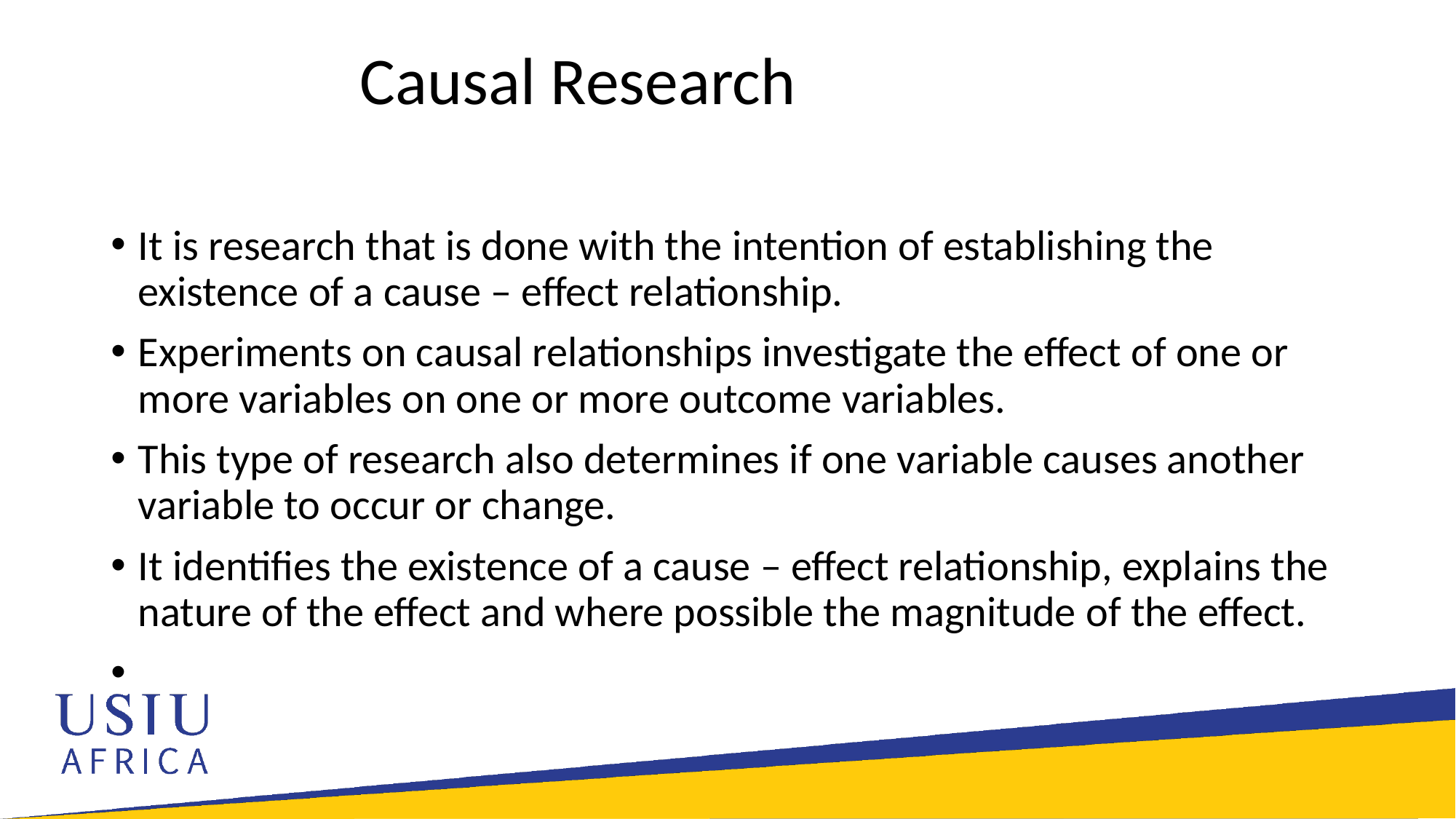

# Causal Research
It is research that is done with the intention of establishing the existence of a cause – effect relationship.
Experiments on causal relationships investigate the effect of one or more variables on one or more outcome variables.
This type of research also determines if one variable causes another variable to occur or change.
It identifies the existence of a cause – effect relationship, explains the nature of the effect and where possible the magnitude of the effect.